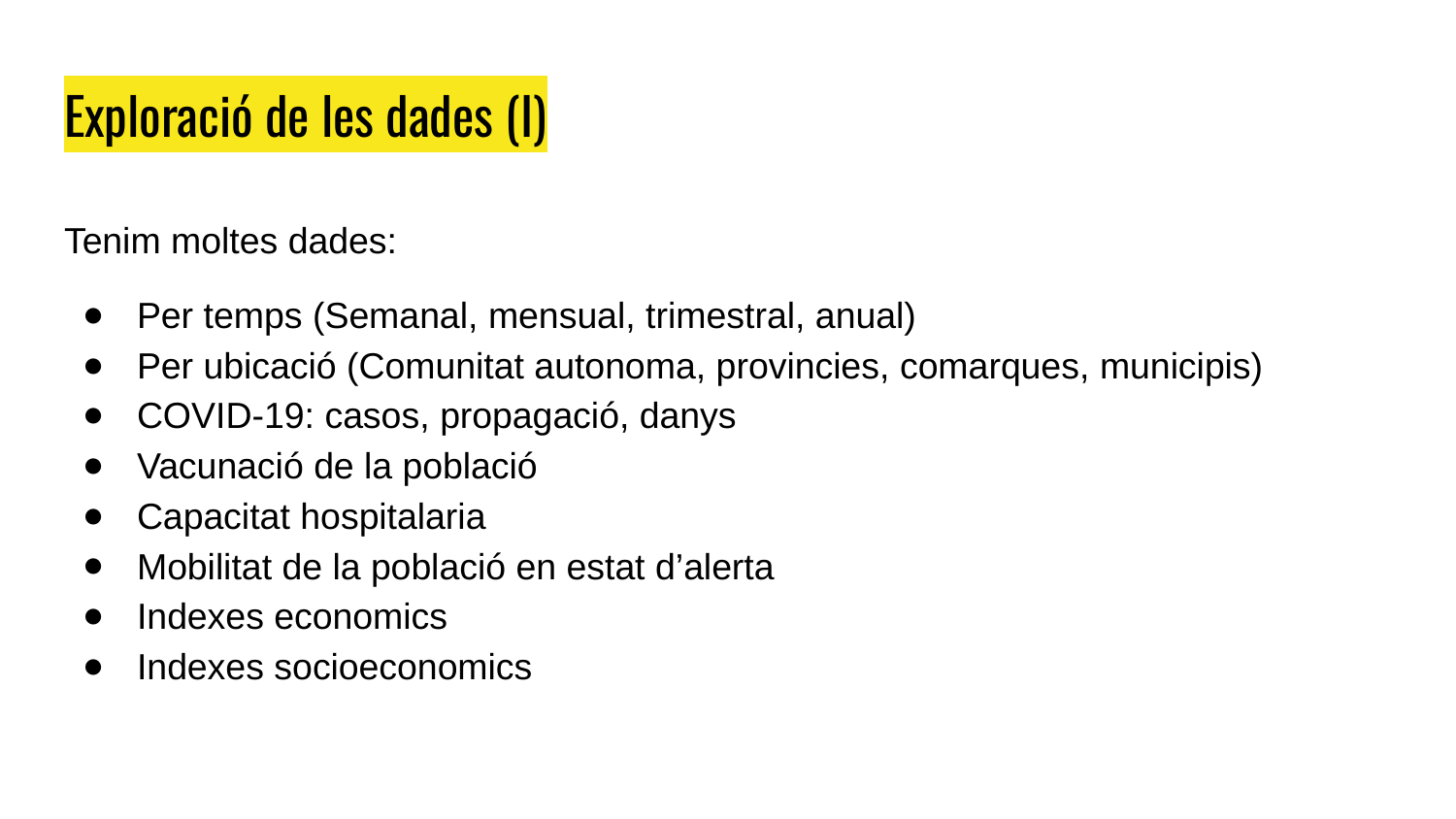

# Exploració de les dades (I)
Tenim moltes dades:
Per temps (Semanal, mensual, trimestral, anual)
Per ubicació (Comunitat autonoma, provincies, comarques, municipis)
COVID-19: casos, propagació, danys
Vacunació de la població
Capacitat hospitalaria
Mobilitat de la població en estat d’alerta
Indexes economics
Indexes socioeconomics